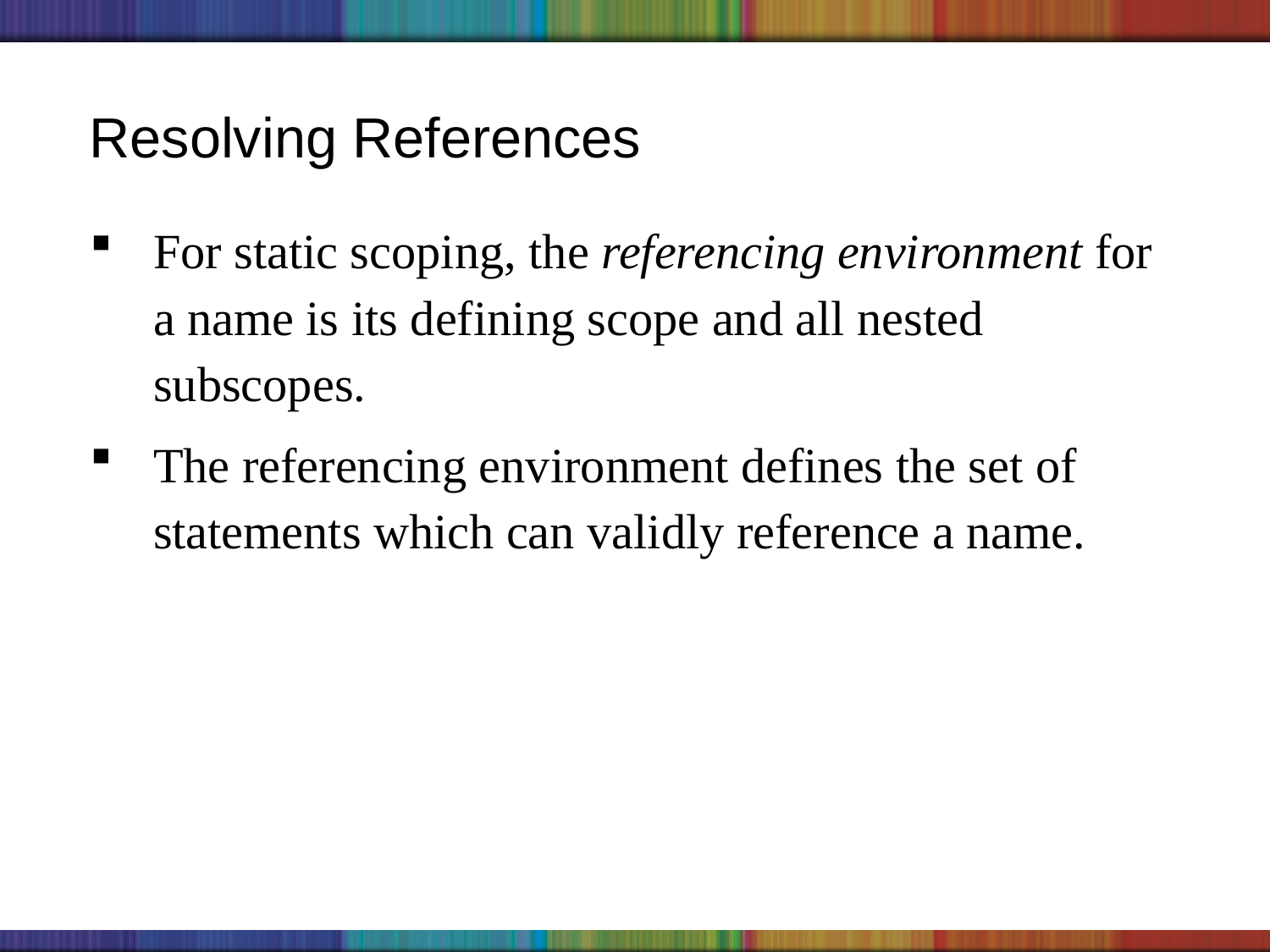

# Resolving References
For static scoping, the referencing environment for a name is its defining scope and all nested subscopes.
The referencing environment defines the set of statements which can validly reference a name.